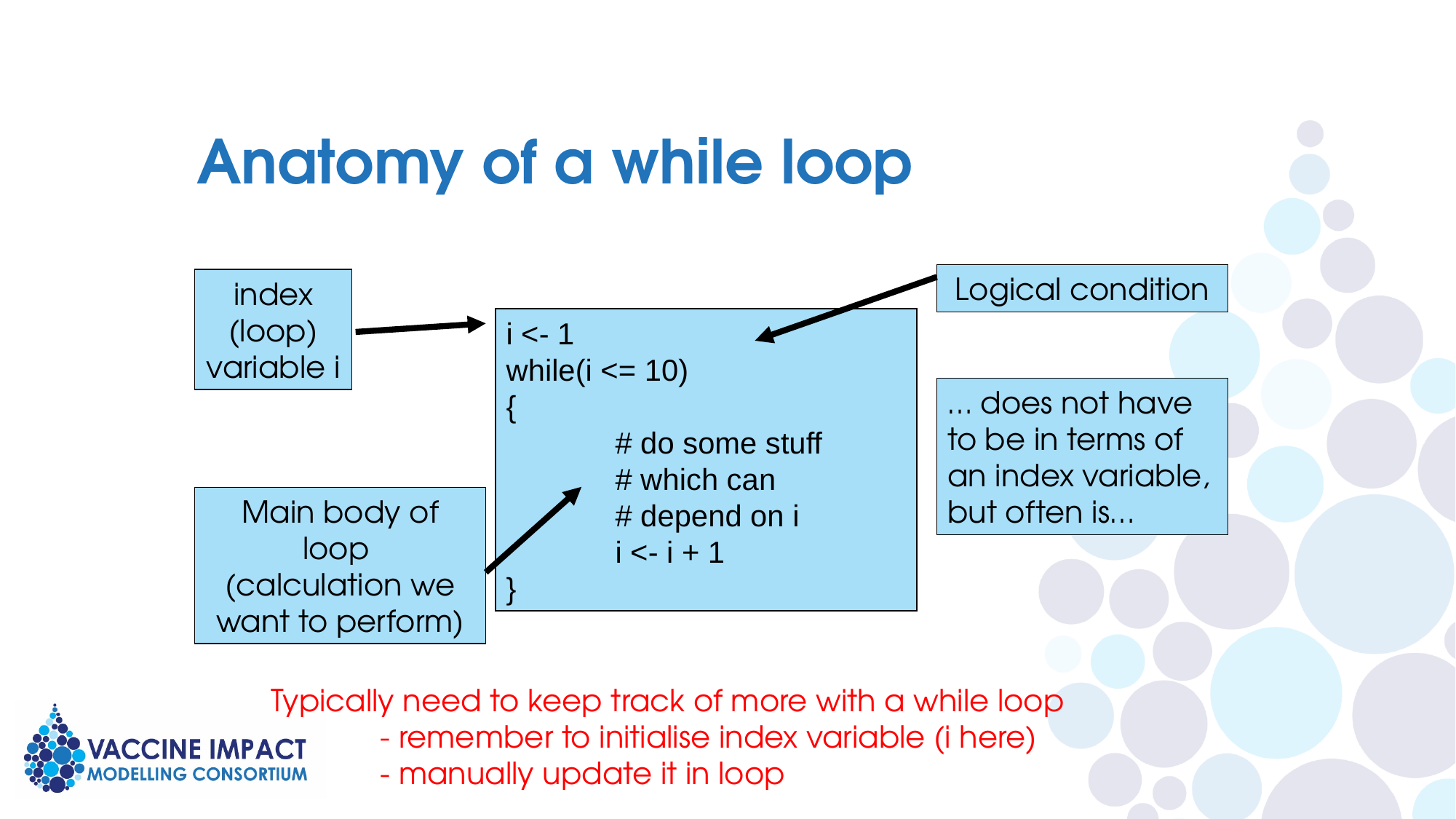

Anatomy of a while loop
Logical condition

index (loop) variable i

i <- 1
while(i <= 10)
{
 	# do some stuff
	# which can
	# depend on i
	i <- i + 1
}
… does not have to be in terms of an index variable, but often is…
Main body of loop
(calculation we want to perform)

Typically need to keep track of more with a while loop
	- remember to initialise index variable (i here)
	- manually update it in loop